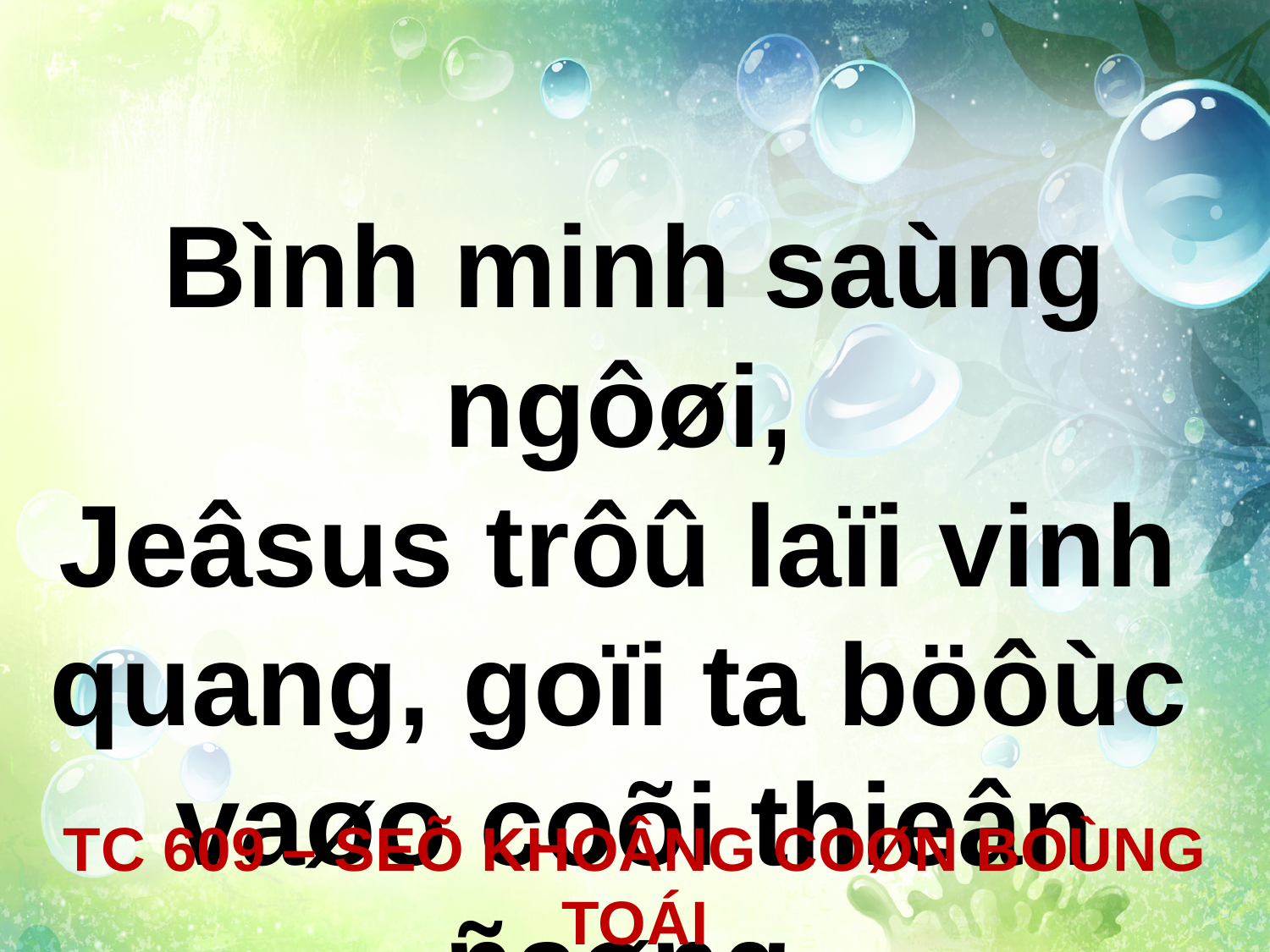

Bình minh saùng ngôøi,
Jeâsus trôû laïi vinh
quang, goïi ta böôùc
vaøo coõi thieân ñaøng.
TC 609 – SEÕ KHOÂNG COØN BOÙNG TOÁI